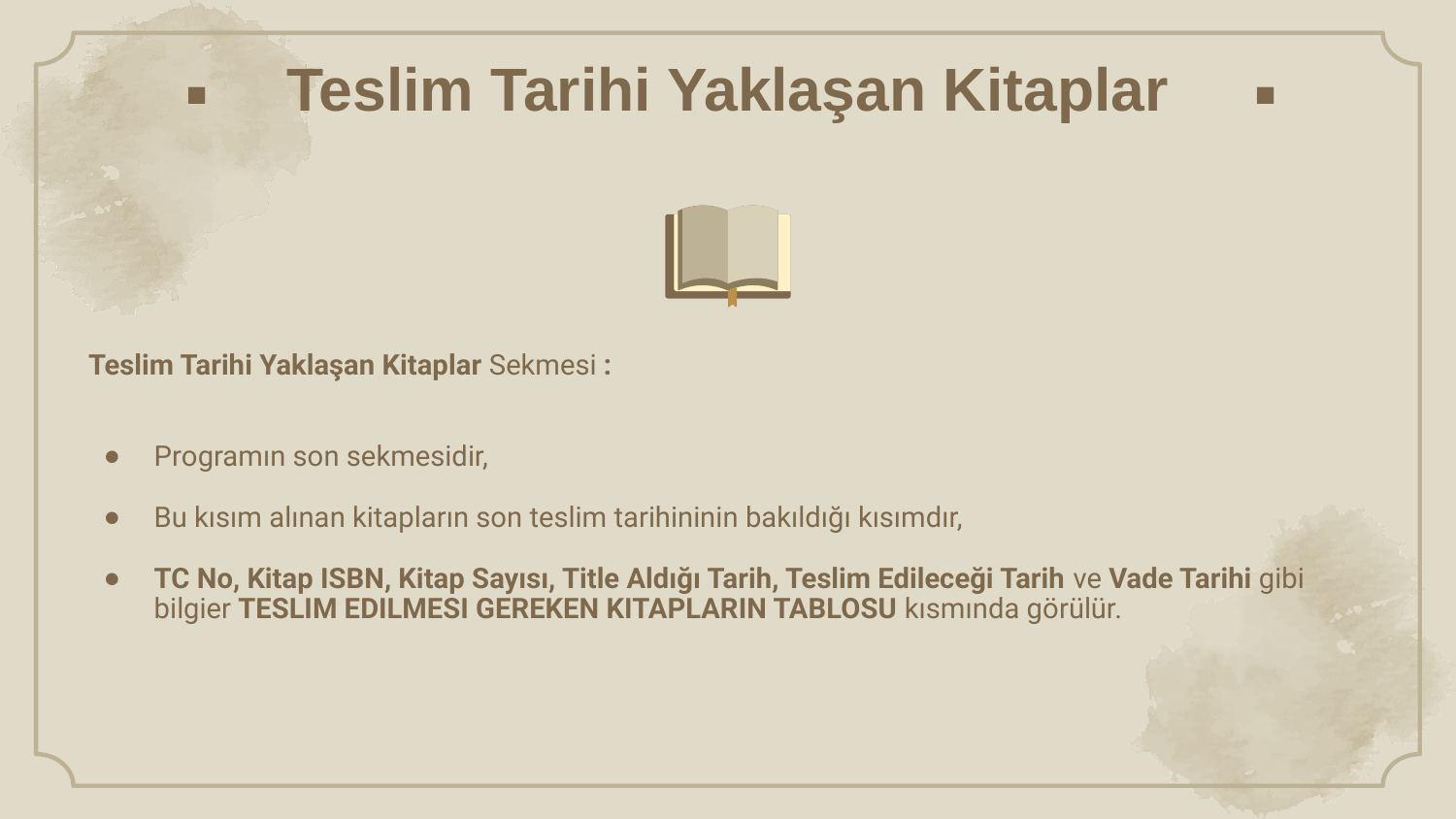

Teslim Tarihi Yaklaşan Kitaplar

 Teslim Tarihi Yaklaşan Kitaplar Sekmesi :

Programın son sekmesidir,

Bu kısım alınan kitapların son teslim tarihininin bakıldığı kısımdır,

TC No, Kitap ISBN, Kitap Sayısı, Title Aldığı Tarih, Teslim Edileceği Tarih ve Vade Tarihi gibi
bilgier TESLIM EDILMESI GEREKEN KITAPLARIN TABLOSU kısmında görülür.